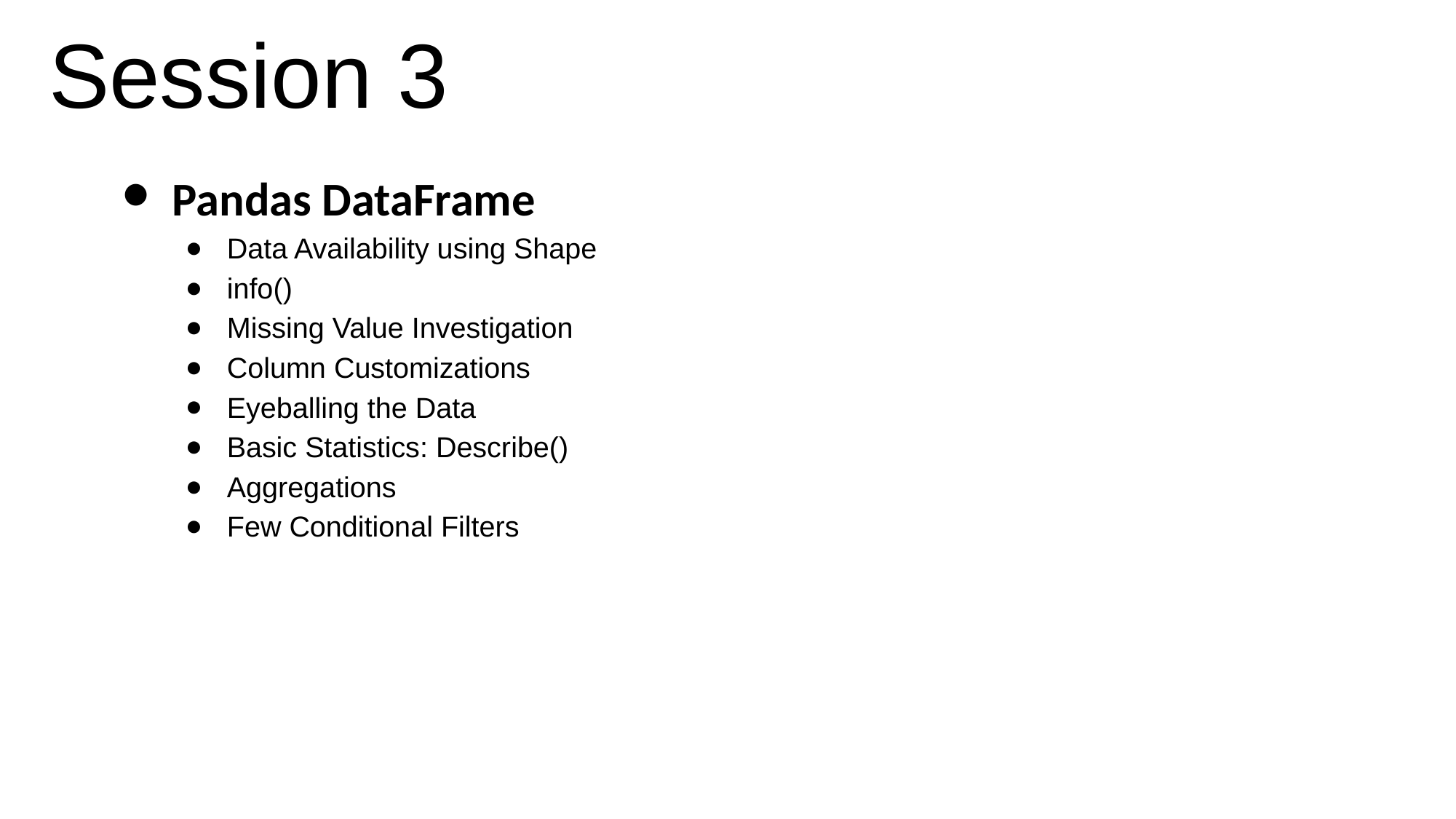

# Session 3
Pandas DataFrame
Data Availability using Shape
info()
Missing Value Investigation
Column Customizations
Eyeballing the Data
Basic Statistics: Describe()
Aggregations
Few Conditional Filters